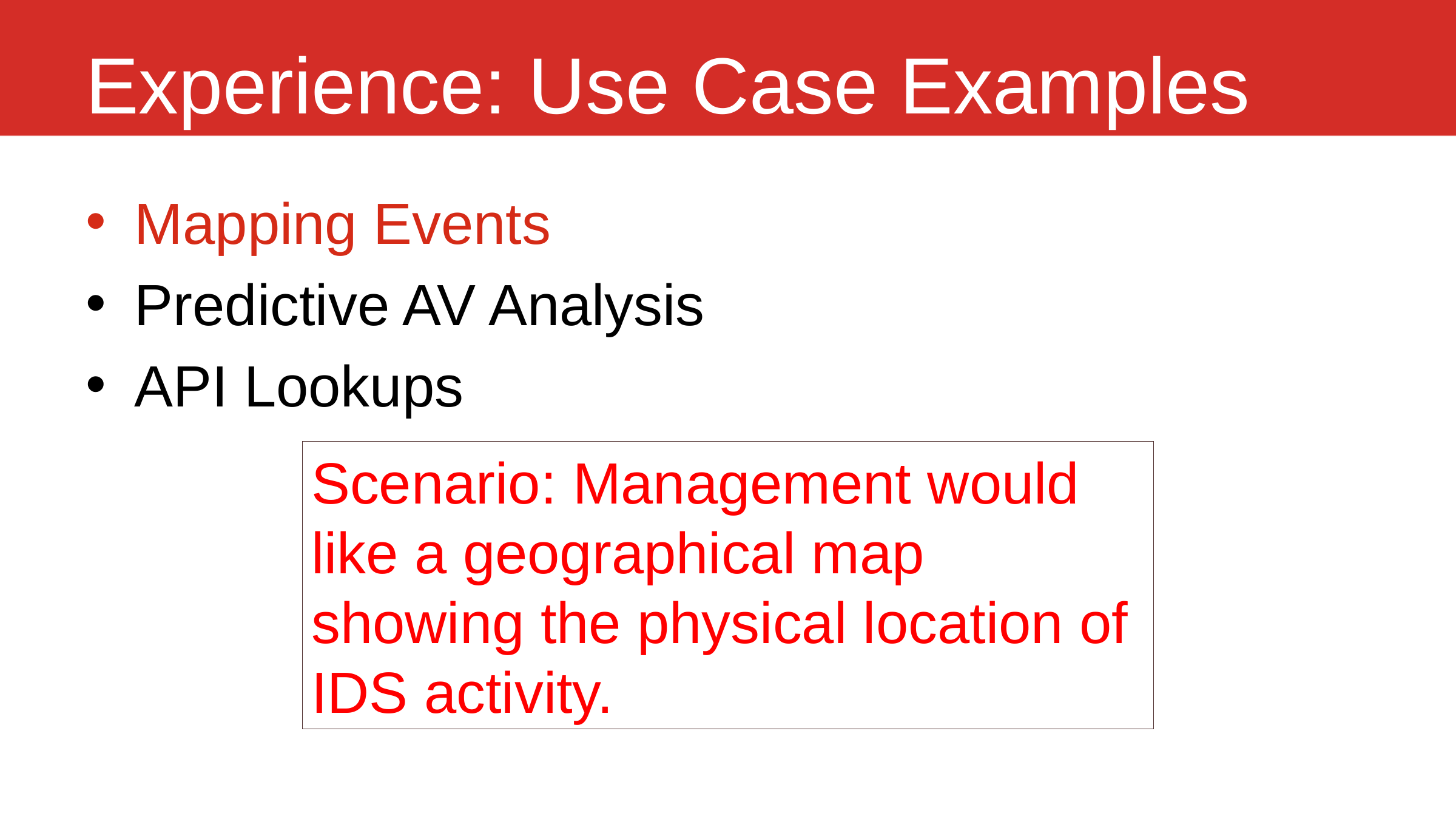

# Experience: Use Case Examples
Mapping Events
Predictive AV Analysis
API Lookups
Scenario: Management would like a geographical map showing the physical location of IDS activity.